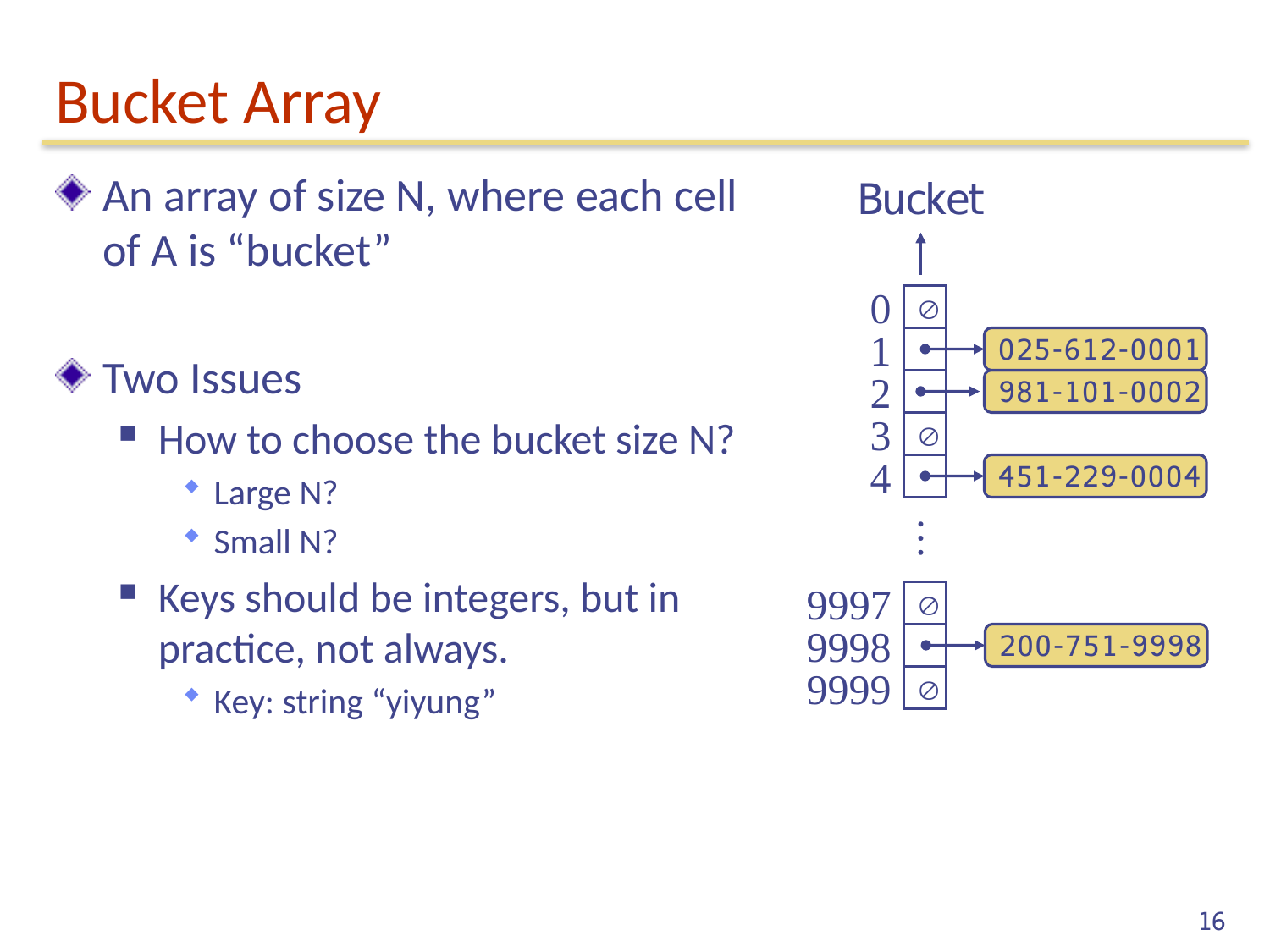

# Bucket Array
An array of size N, where each cell of A is “bucket”

Two Issues
How to choose the bucket size N?
Large N?
Small N?
Keys should be integers, but in practice, not always.
Key: string “yiyung”
Bucket
0
∅
1

025-612-0001

2

981-101-0002

3
∅
4

451-229-0004

…
9997
∅
9998

200-751-9998

9999
∅
16